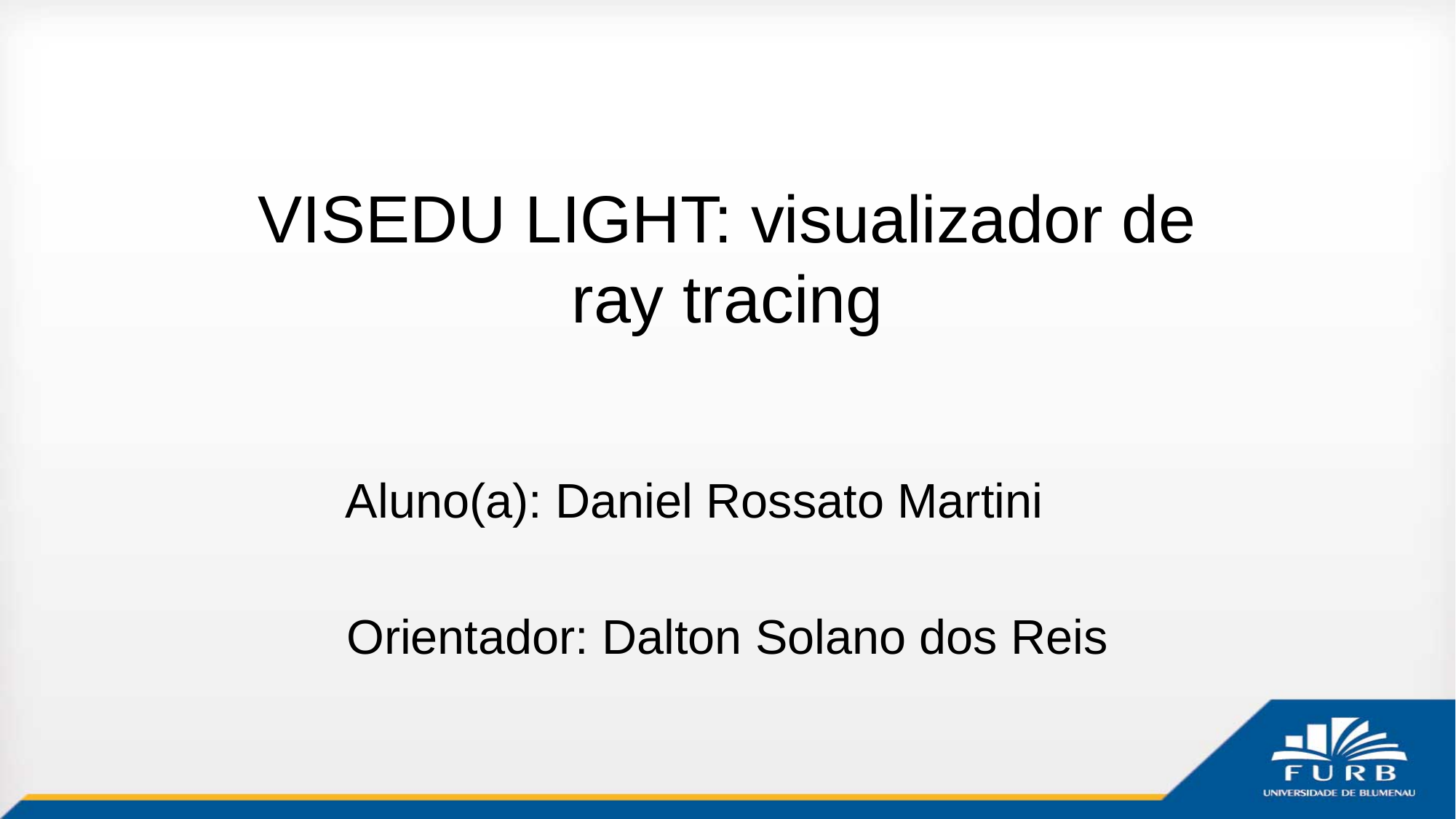

# VISEDU LIGHT: visualizador de ray tracing
Aluno(a): Daniel Rossato Martini

Orientador: Dalton Solano dos Reis